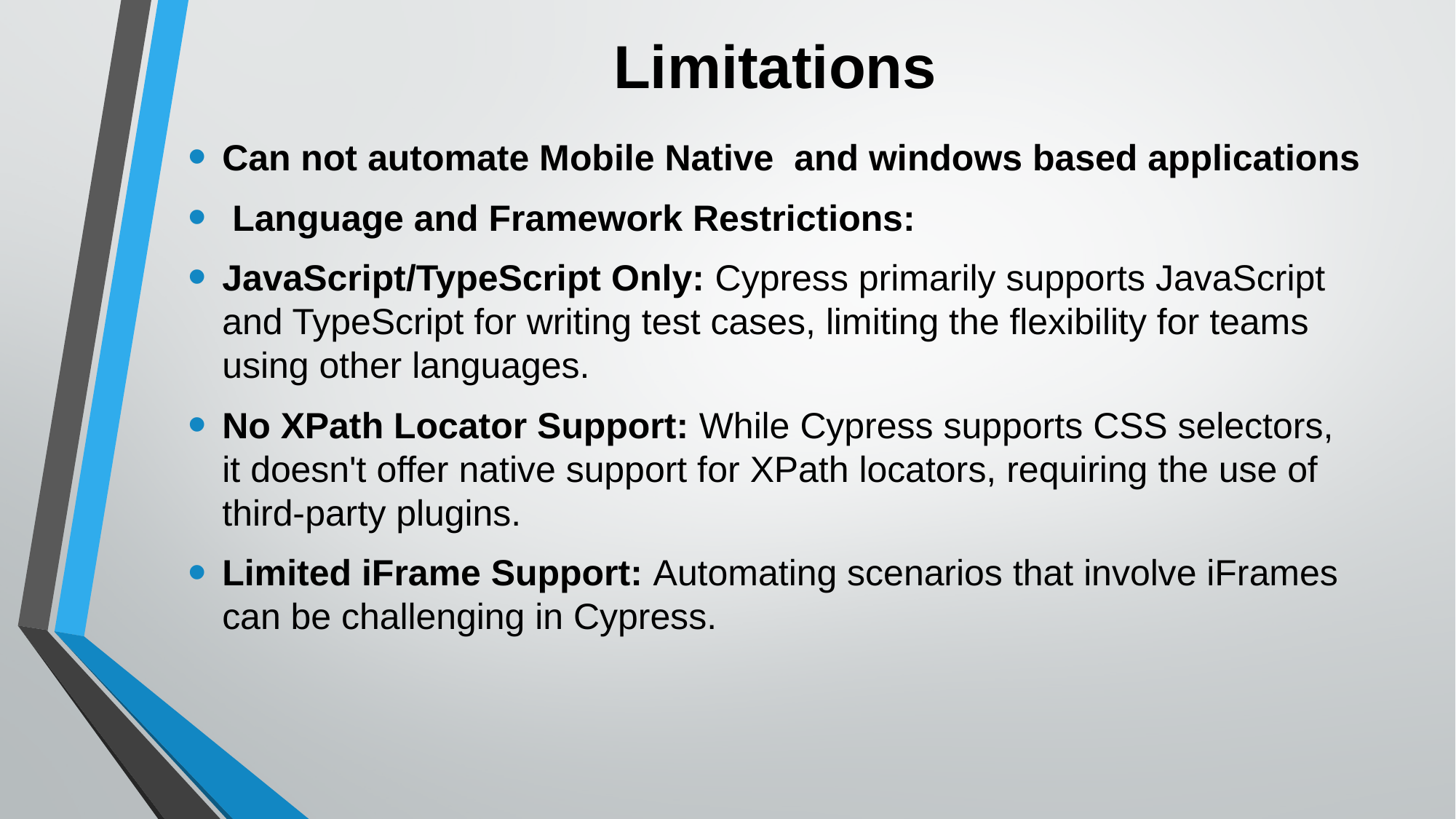

# Limitations
Can not automate Mobile Native  and windows based applications
 Language and Framework Restrictions:
JavaScript/TypeScript Only: Cypress primarily supports JavaScript and TypeScript for writing test cases, limiting the flexibility for teams using other languages.
No XPath Locator Support: While Cypress supports CSS selectors, it doesn't offer native support for XPath locators, requiring the use of third-party plugins.
Limited iFrame Support: Automating scenarios that involve iFrames can be challenging in Cypress.